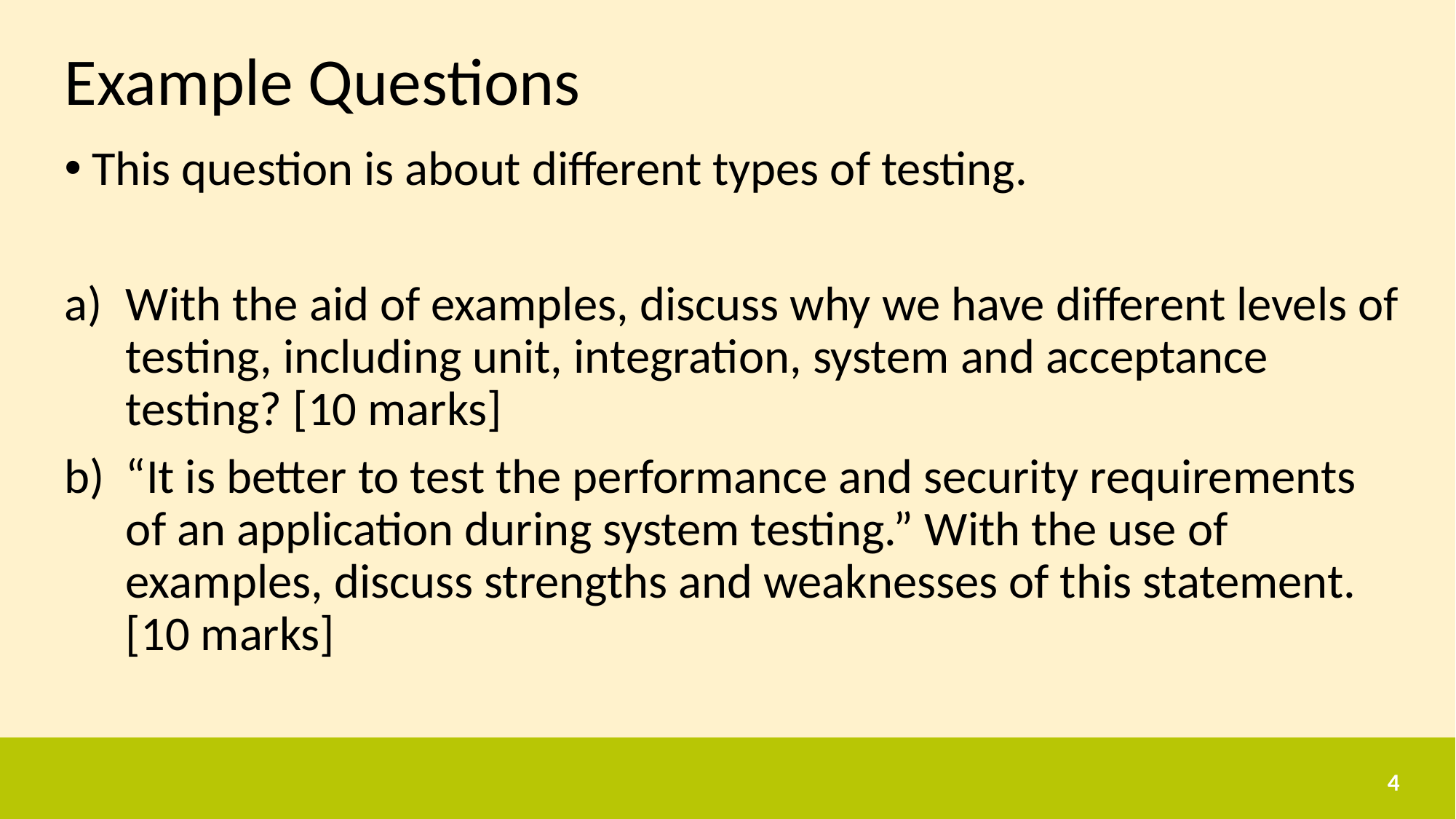

# Example Questions
This question is about different types of testing.

With the aid of examples, discuss why we have different levels of testing, including unit, integration, system and acceptance testing? [10 marks]
“It is better to test the performance and security requirements of an application during system testing.” With the use of examples, discuss strengths and weaknesses of this statement. [10 marks]

4